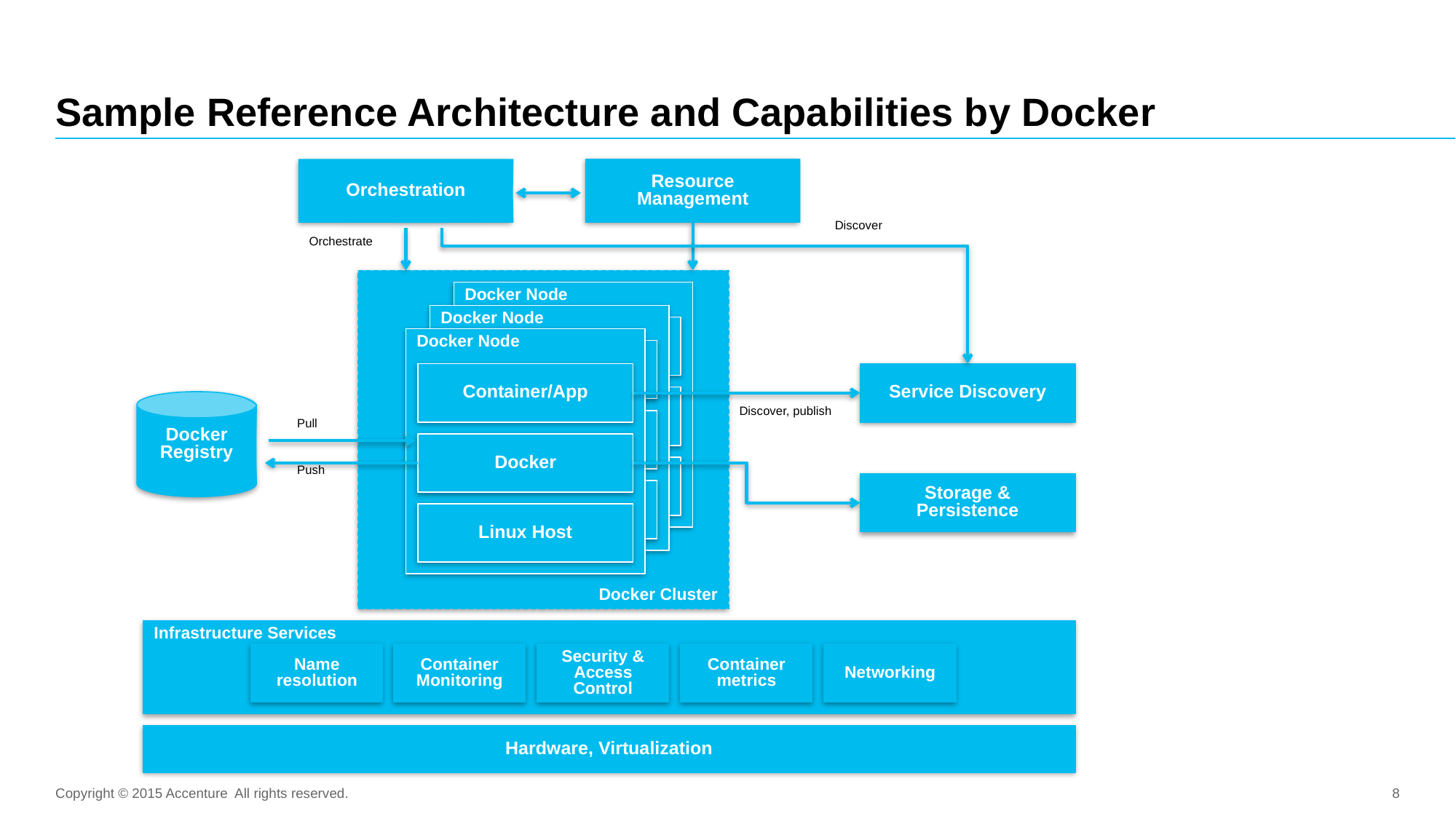

# Sample Reference Architecture and Capabilities by Docker
Resource Management
Orchestration
Discover
Orchestrate
Docker Cluster
Docker Node
Container/App
Docker
Linux Host
Docker Node
Container/App
Docker
Linux Host
Docker Node
Container/App
Service Discovery
Docker Registry
Discover, publish
Pull
Docker
Push
Storage & Persistence
Linux Host
Infrastructure Services
Name resolution
Container Monitoring
Security & Access Control
Container metrics
Networking
Hardware, Virtualization
Copyright © 2015 Accenture  All rights reserved.
8